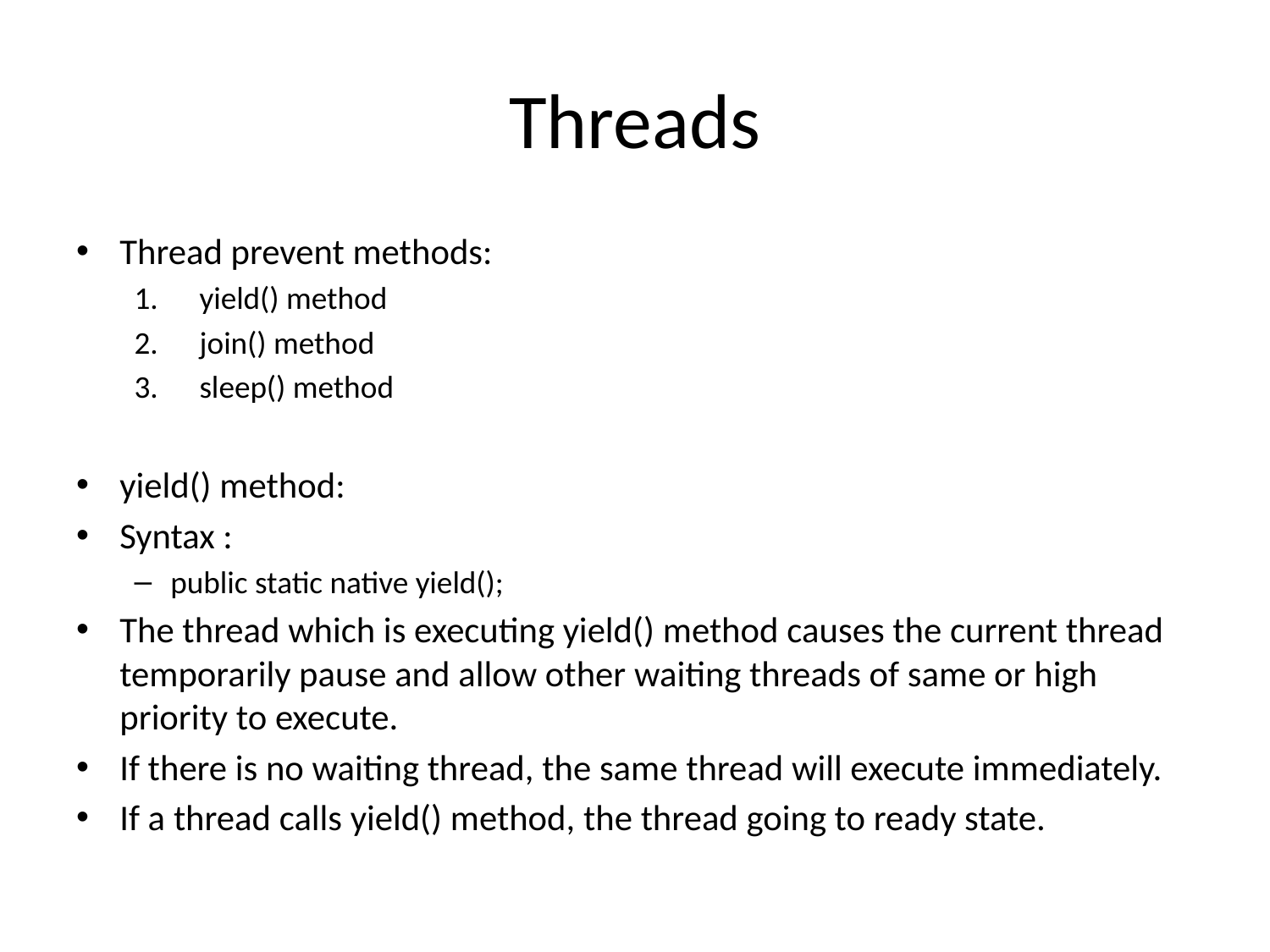

# Threads
Thread prevent methods:
yield() method
join() method
sleep() method

yield() method:
Syntax :
public static native yield();
The thread which is executing yield() method causes the current thread temporarily pause and allow other waiting threads of same or high priority to execute.
If there is no waiting thread, the same thread will execute immediately.
If a thread calls yield() method, the thread going to ready state.